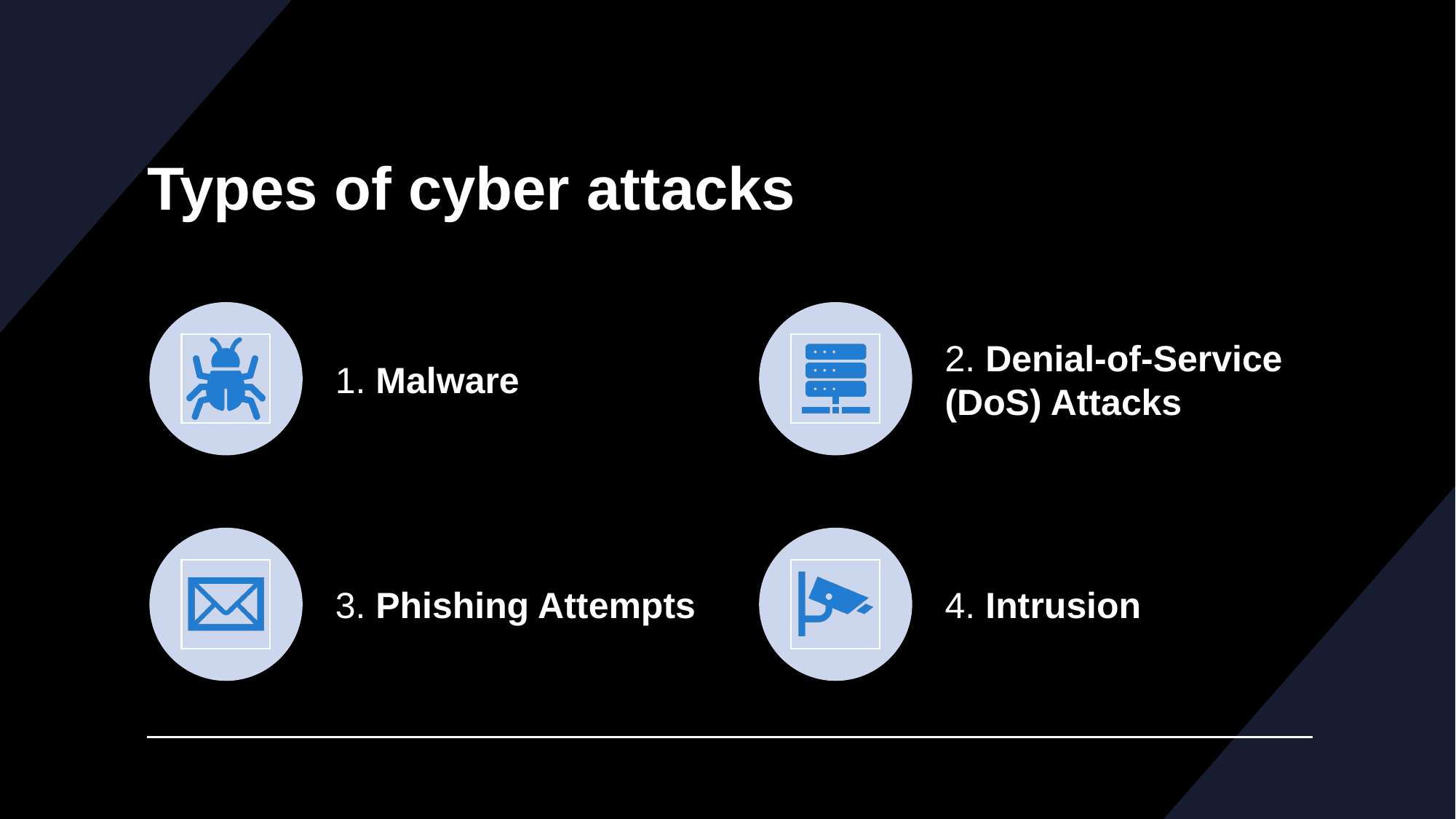

# Types of cyber attacks
1. Malware
2. Denial-of-Service (DoS) Attacks
3. Phishing Attempts
4. Intrusion